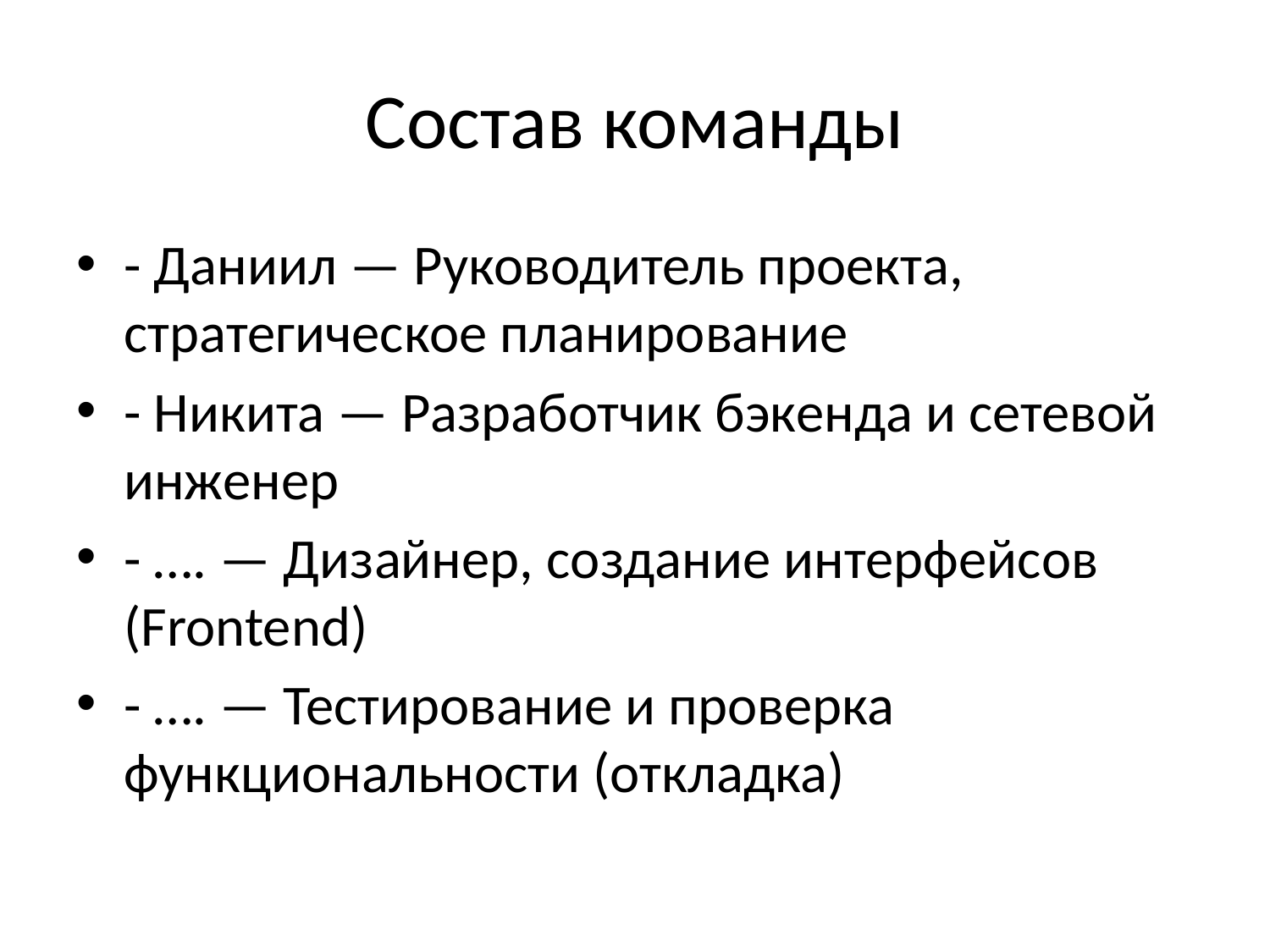

# Состав команды
- Даниил — Руководитель проекта, стратегическое планирование
- Никита — Разработчик бэкенда и сетевой инженер
- …. — Дизайнер, создание интерфейсов (Frontend)
- …. — Тестирование и проверка функциональности (откладка)